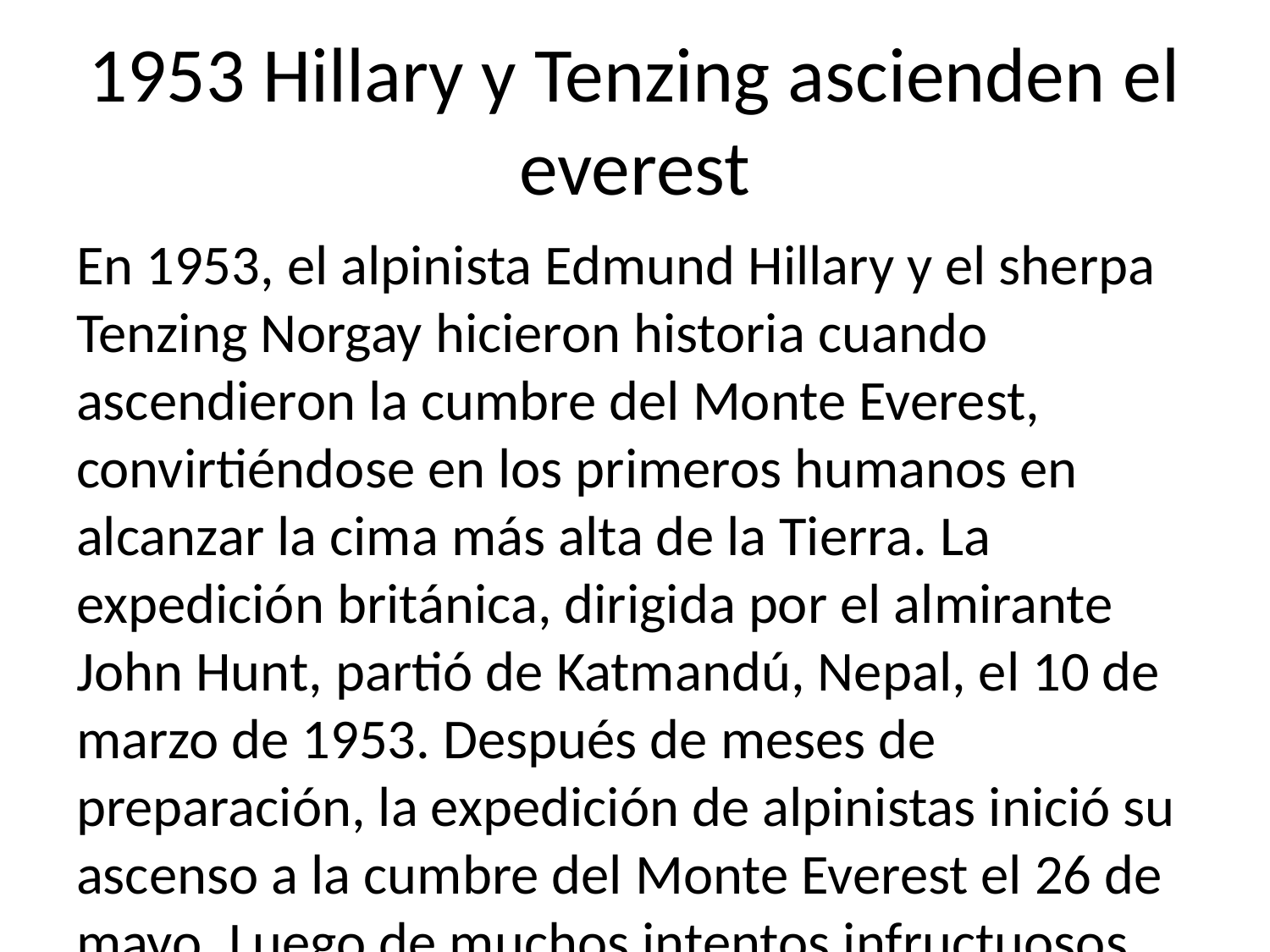

# 1953 Hillary y Tenzing ascienden el everest
En 1953, el alpinista Edmund Hillary y el sherpa Tenzing Norgay hicieron historia cuando ascendieron la cumbre del Monte Everest, convirtiéndose en los primeros humanos en alcanzar la cima más alta de la Tierra. La expedición británica, dirigida por el almirante John Hunt, partió de Katmandú, Nepal, el 10 de marzo de 1953. Después de meses de preparación, la expedición de alpinistas inició su ascenso a la cumbre del Monte Everest el 26 de mayo. Luego de muchos intentos infructuosos, Hillary y Tenzing finalmente lograron el éxito el 29 de mayo de 1953.